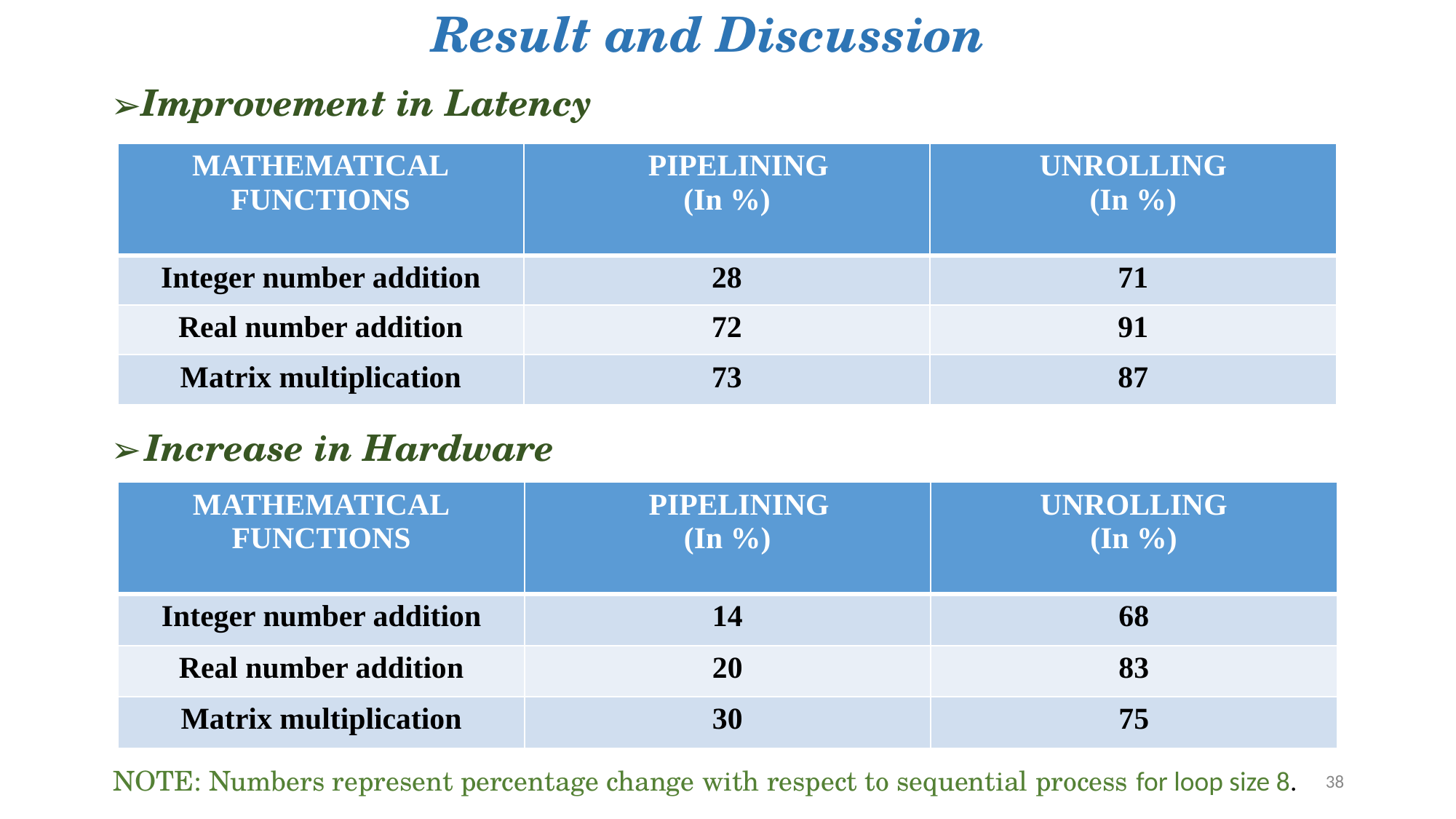

# Result and Discussion
Improvement in Latency
| MATHEMATICAL FUNCTIONS | PIPELINING (In %) | UNROLLING (In %) |
| --- | --- | --- |
| Integer number addition | 28 | 71 |
| Real number addition | 72 | 91 |
| Matrix multiplication | 73 | 87 |
Increase in Hardware
| MATHEMATICAL FUNCTIONS | PIPELINING (In %) | UNROLLING (In %) |
| --- | --- | --- |
| Integer number addition | 14 | 68 |
| Real number addition | 20 | 83 |
| Matrix multiplication | 30 | 75 |
      NOTE: Numbers represent percentage change with respect to sequential process for loop size 8.
38